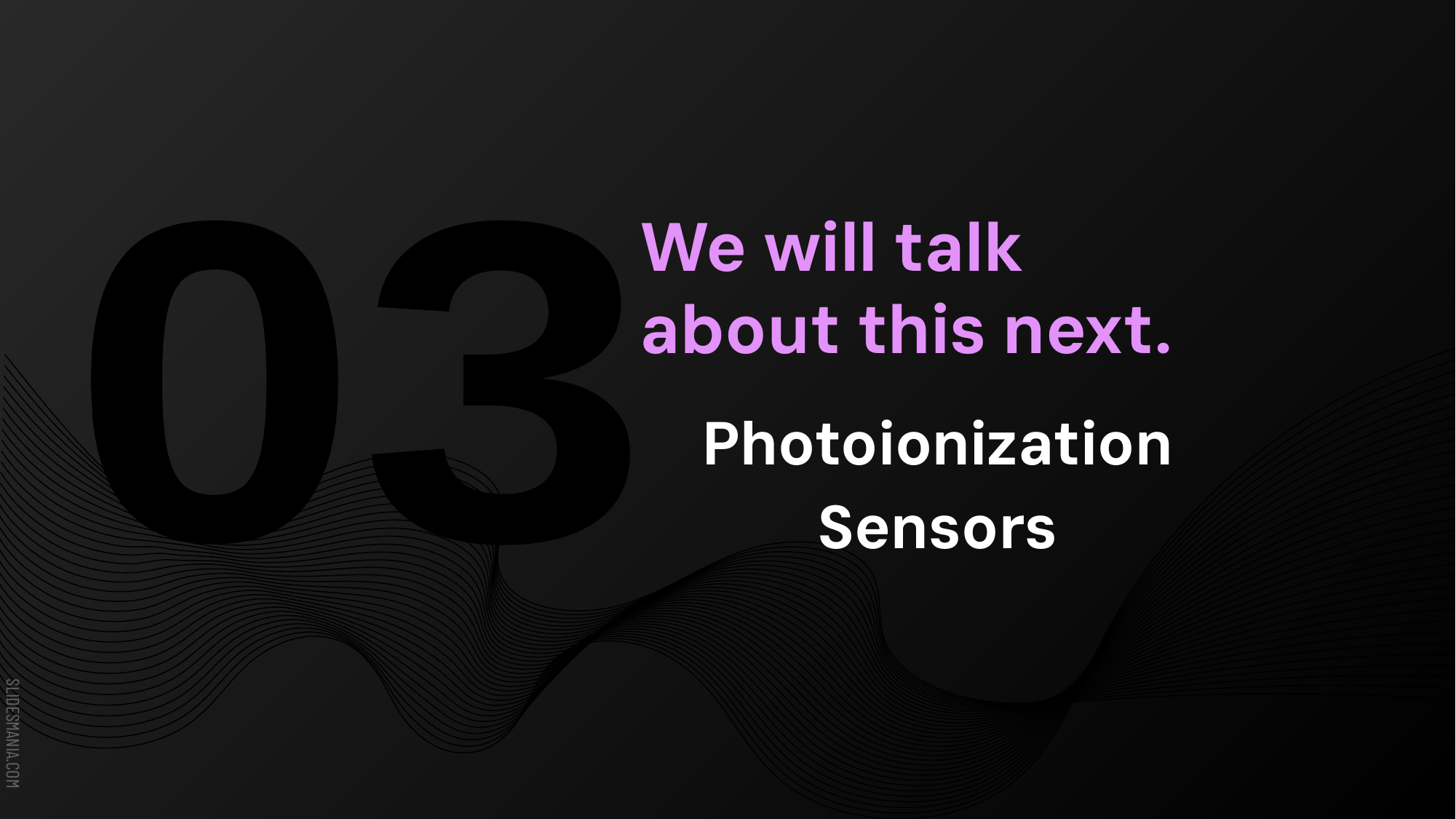

# We will talk about this next.
03
Photoionization Sensors